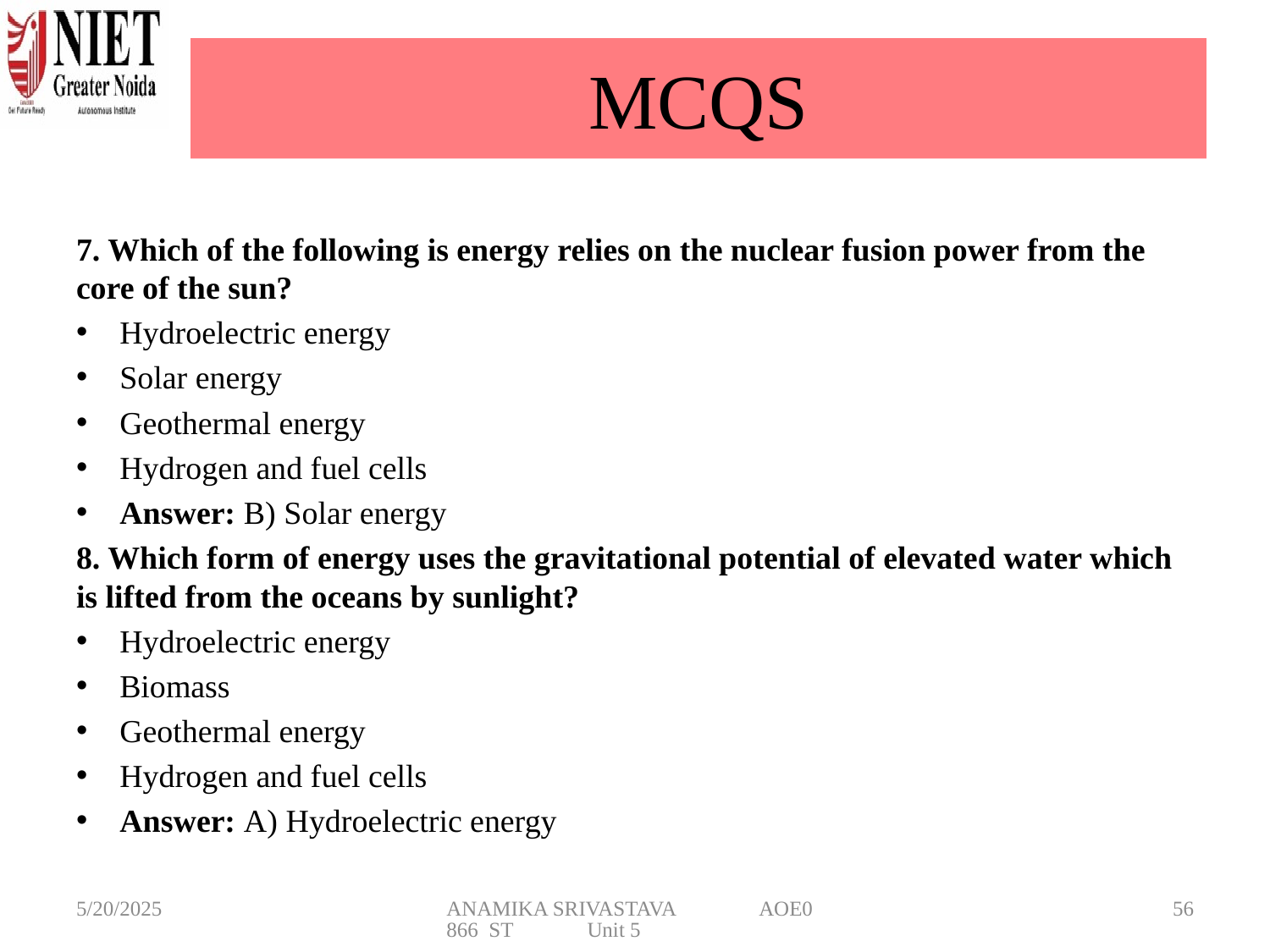

# MCQS
7. Which of the following is energy relies on the nuclear fusion power from the core of the sun?
Hydroelectric energy
Solar energy
Geothermal energy
Hydrogen and fuel cells
Answer: B) Solar energy
8. Which form of energy uses the gravitational potential of elevated water which is lifted from the oceans by sunlight?
Hydroelectric energy
Biomass
Geothermal energy
Hydrogen and fuel cells
Answer: A) Hydroelectric energy

5/20/2025
ANAMIKA SRIVASTAVA                AOE0866  ST              Unit 5
56